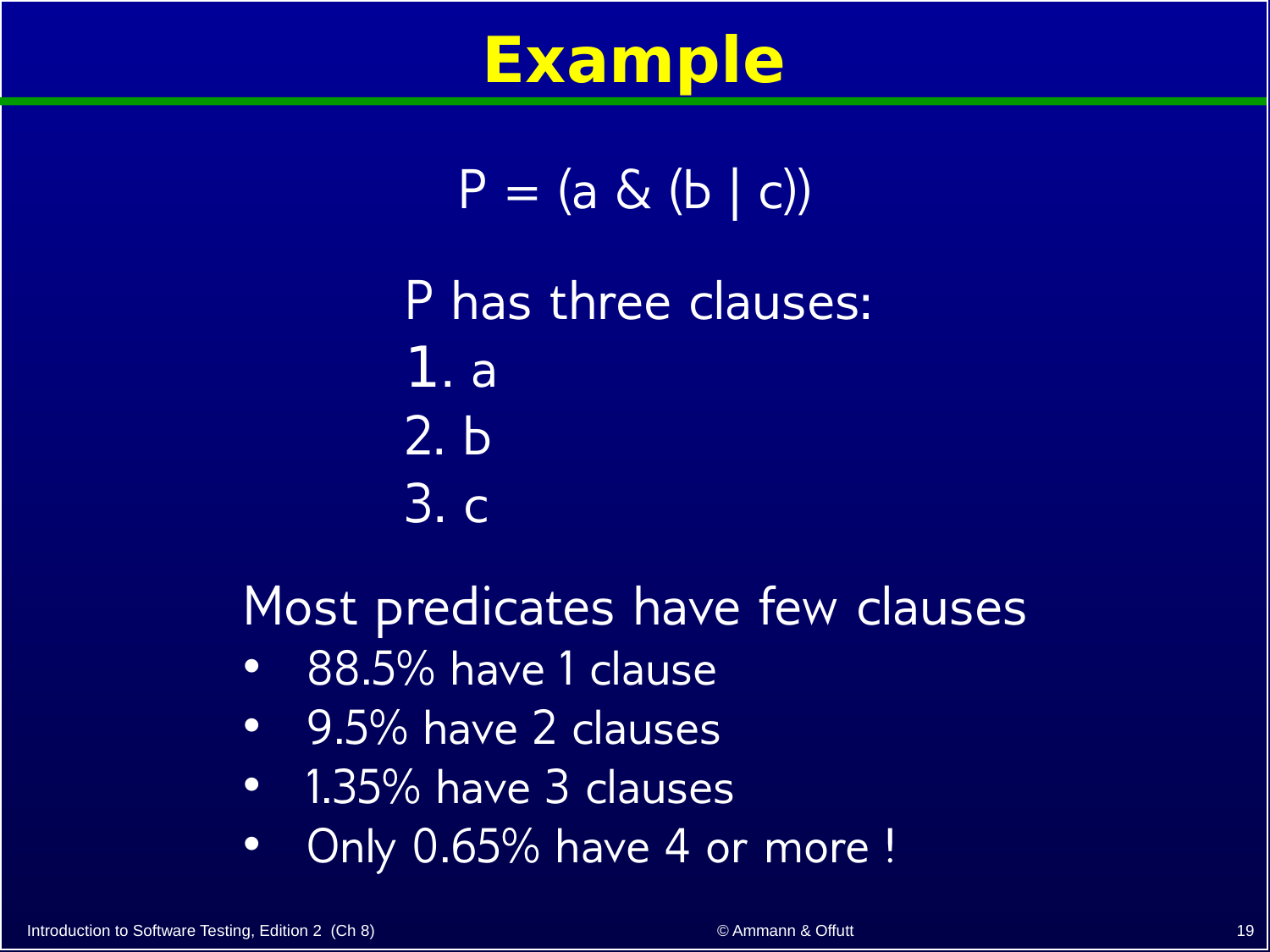

# Example
P = (a & (b | c))
P has three clauses:
1. a
2. b
3. c
Most predicates have few clauses
88.5% have 1 clause
9.5% have 2 clauses
1.35% have 3 clauses
Only 0.65% have 4 or more !
19
© Ammann & Offutt
Introduction to Software Testing, Edition 2  (Ch 8)